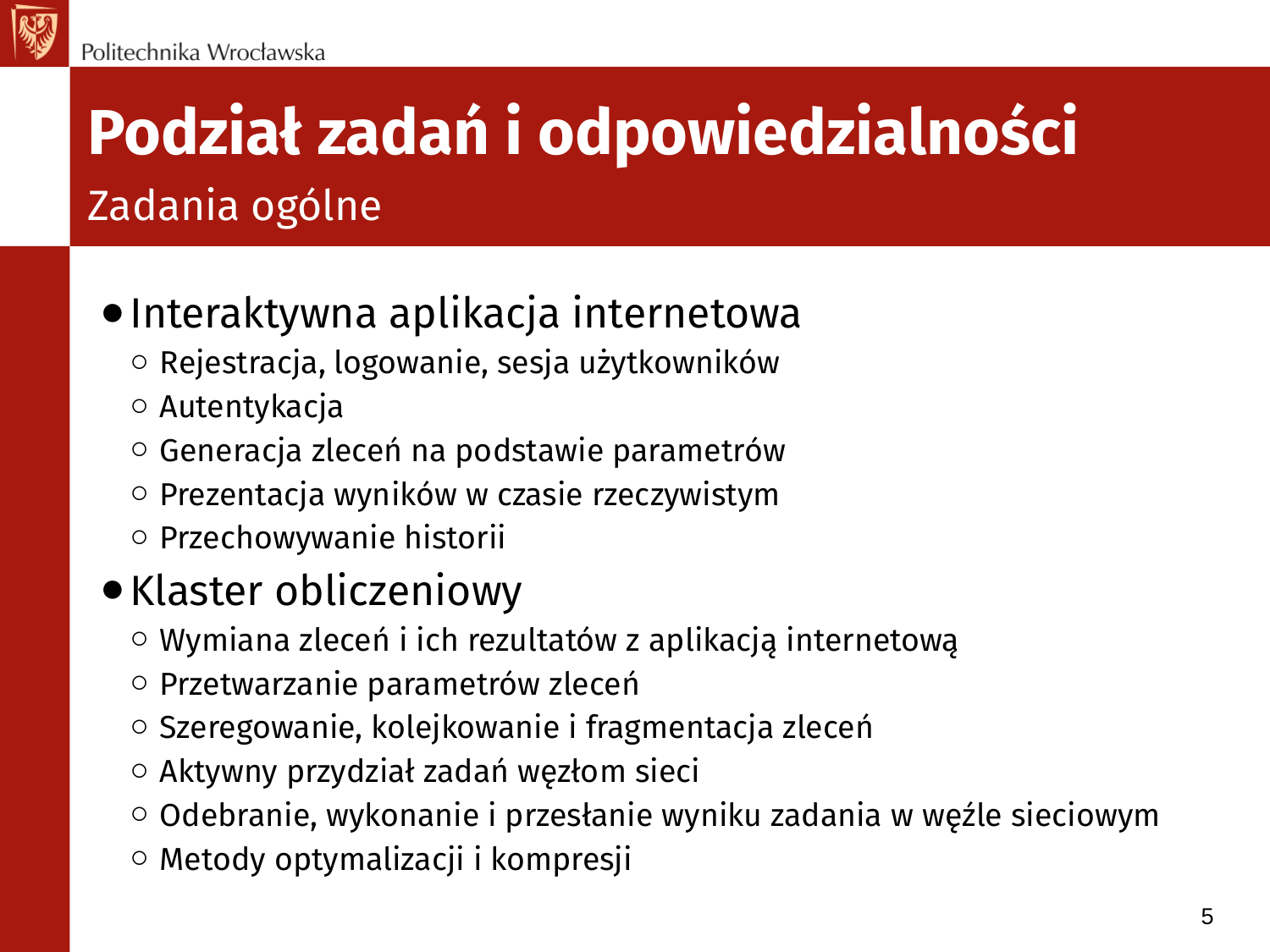

Podział zadań i odpowiedzialności
Zadania ogólne
Interaktywna aplikacja internetowa
Rejestracja, logowanie, sesja użytkowników
Autentykacja
Generacja zleceń na podstawie parametrów
Prezentacja wyników w czasie rzeczywistym
Przechowywanie historii
Klaster obliczeniowy
Wymiana zleceń i ich rezultatów z aplikacją internetową
Przetwarzanie parametrów zleceń
Szeregowanie, kolejkowanie i fragmentacja zleceń
Aktywny przydział zadań węzłom sieci
Odebranie, wykonanie i przesłanie wyniku zadania w węźle sieciowym
Metody optymalizacji i kompresji
5